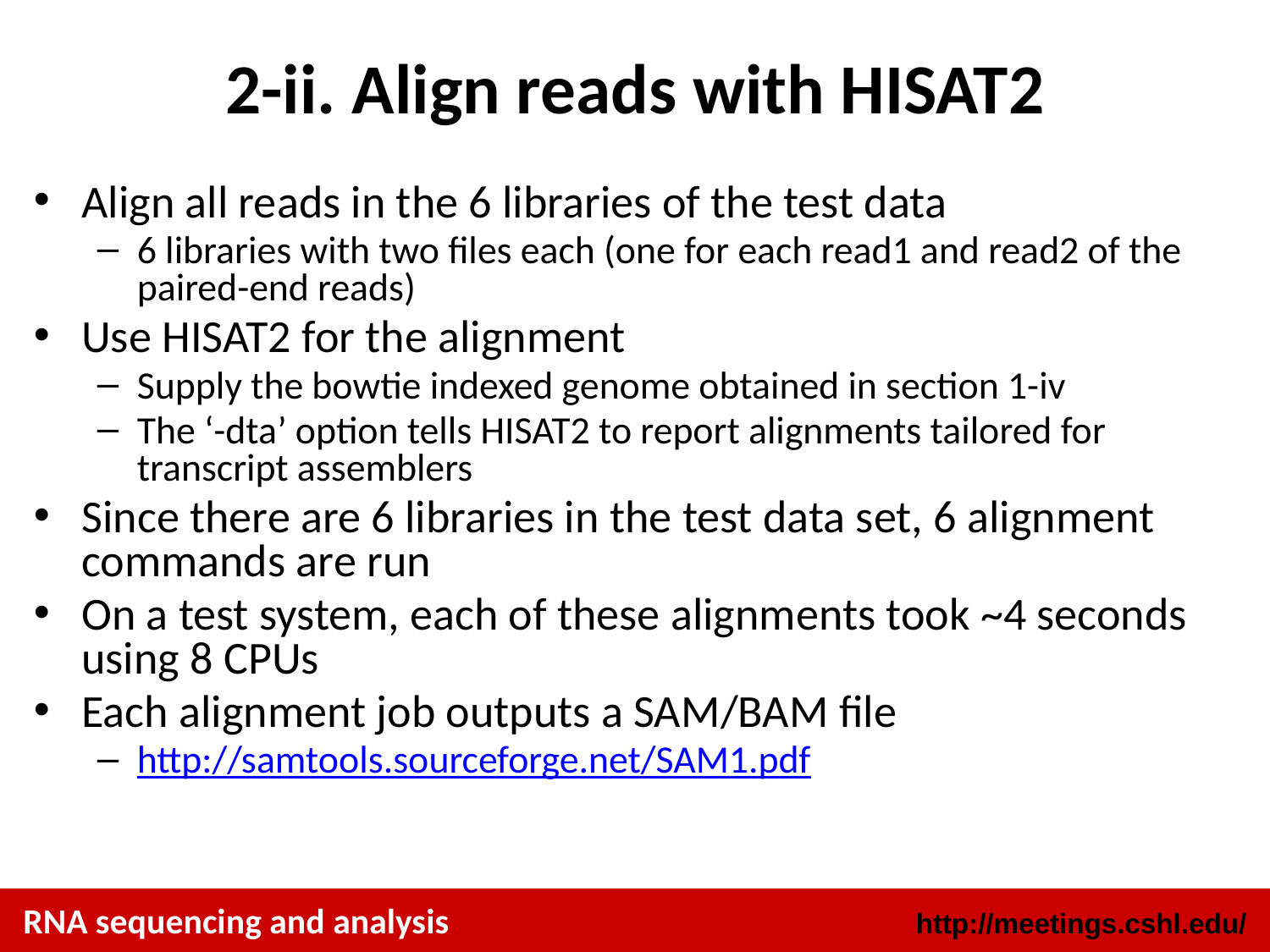

# 2-ii. Align reads with HISAT2
Align all reads in the 6 libraries of the test data
6 libraries with two files each (one for each read1 and read2 of the paired-end reads)
Use HISAT2 for the alignment
Supply the bowtie indexed genome obtained in section 1-iv
The ‘-dta’ option tells HISAT2 to report alignments tailored for transcript assemblers
Since there are 6 libraries in the test data set, 6 alignment commands are run
On a test system, each of these alignments took ~4 seconds using 8 CPUs
Each alignment job outputs a SAM/BAM file
http://samtools.sourceforge.net/SAM1.pdf